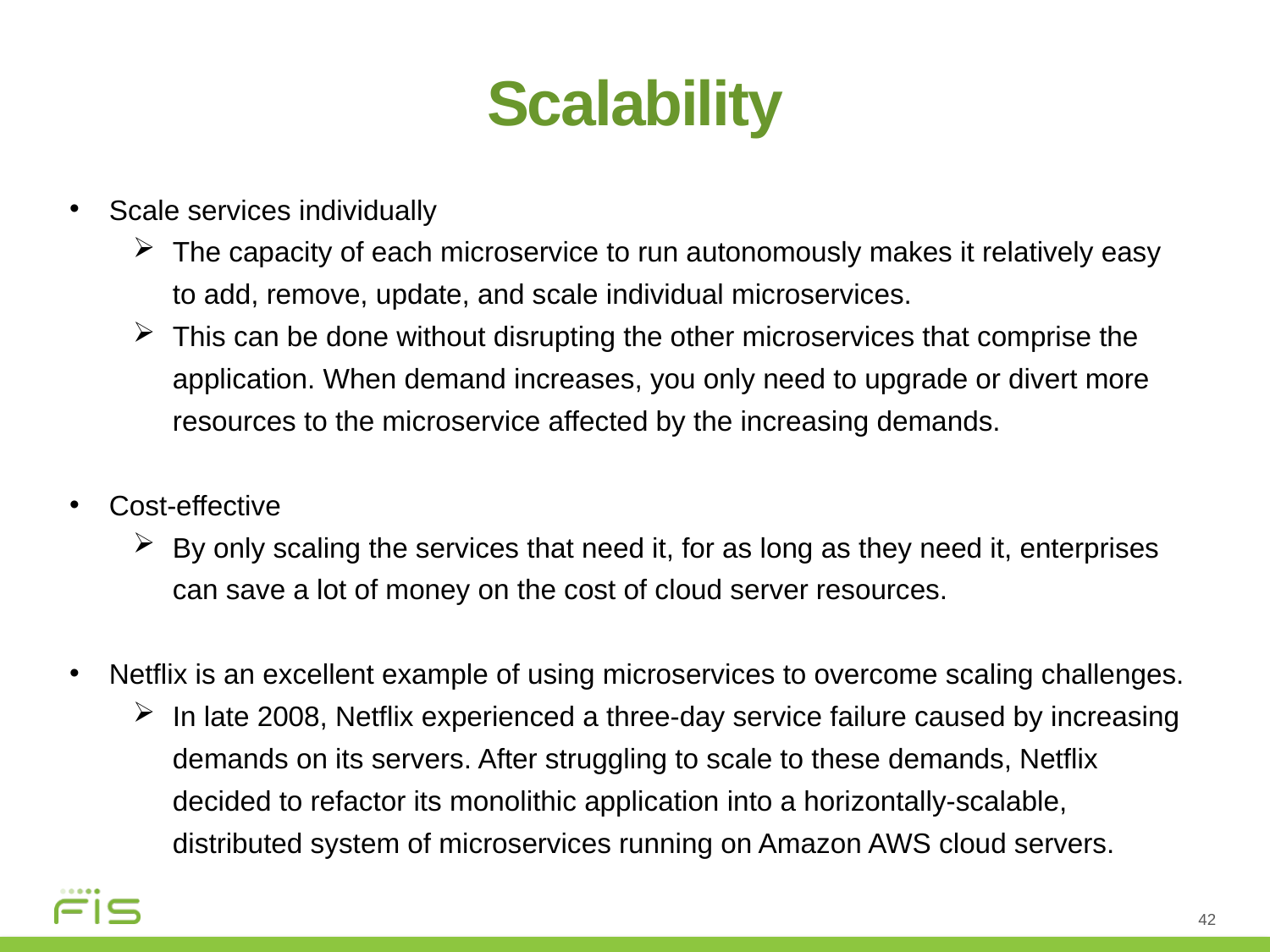

Scalability
Scale services individually
The capacity of each microservice to run autonomously makes it relatively easy to add, remove, update, and scale individual microservices.
This can be done without disrupting the other microservices that comprise the application. When demand increases, you only need to upgrade or divert more resources to the microservice affected by the increasing demands.
Cost-effective
By only scaling the services that need it, for as long as they need it, enterprises can save a lot of money on the cost of cloud server resources.

Netflix is an excellent example of using microservices to overcome scaling challenges.
In late 2008, Netflix experienced a three-day service failure caused by increasing demands on its servers. After struggling to scale to these demands, Netflix decided to refactor its monolithic application into a horizontally-scalable, distributed system of microservices running on Amazon AWS cloud servers.
42